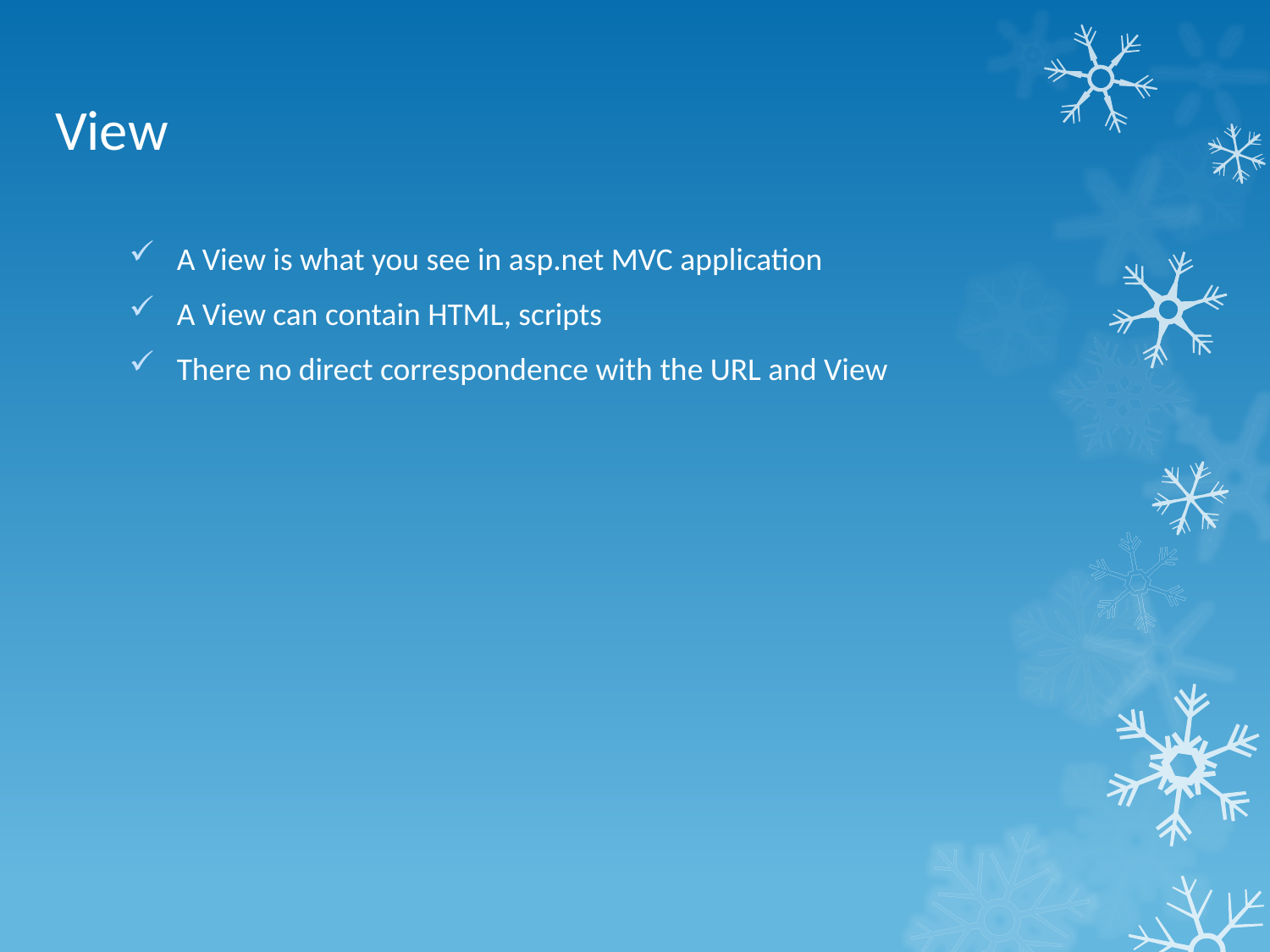

# View
A View is what you see in asp.net MVC application
A View can contain HTML, scripts
There no direct correspondence with the URL and View